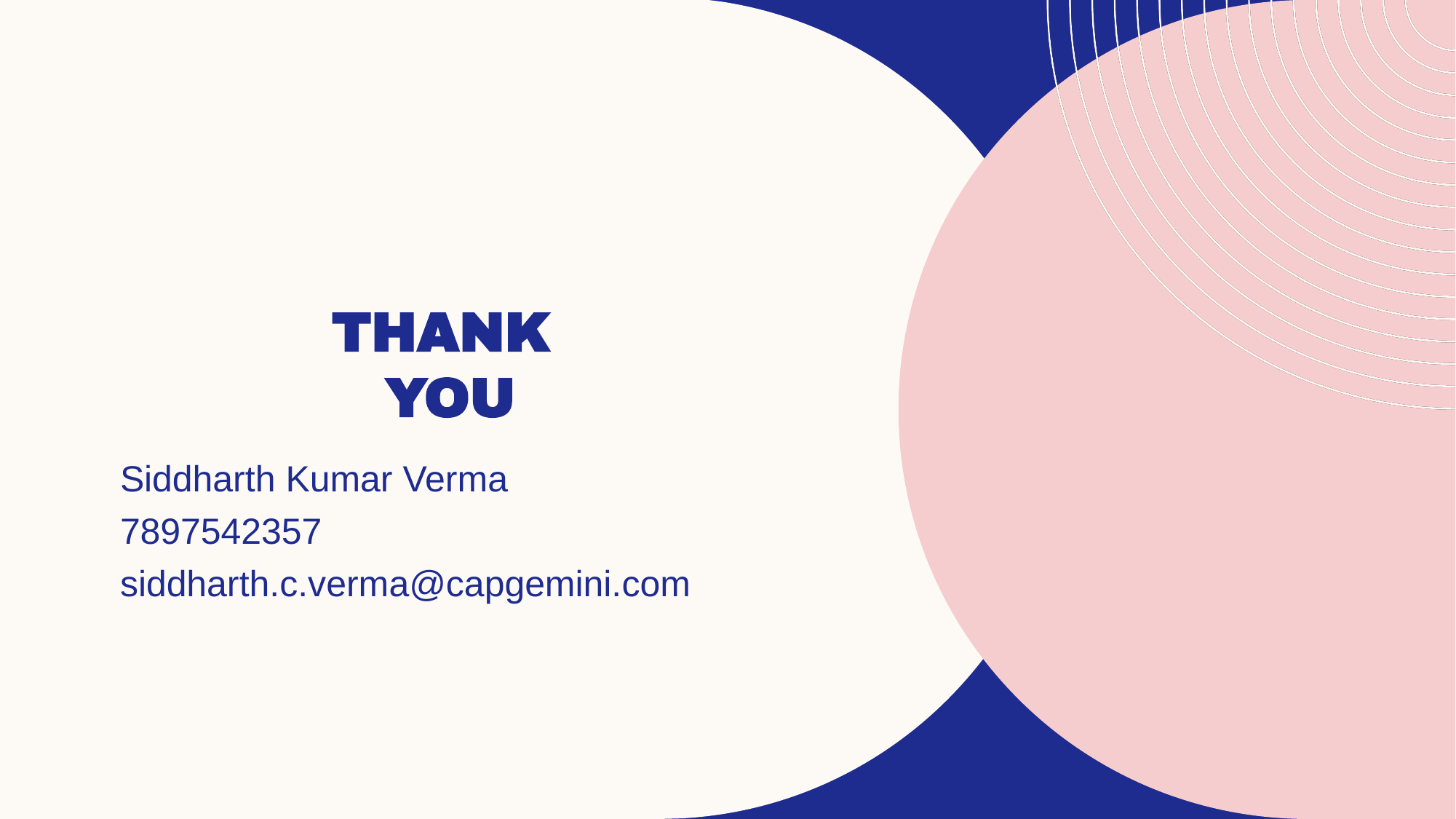

# Thank you
Siddharth Kumar Verma
7897542357
siddharth.c.verma@capgemini.com